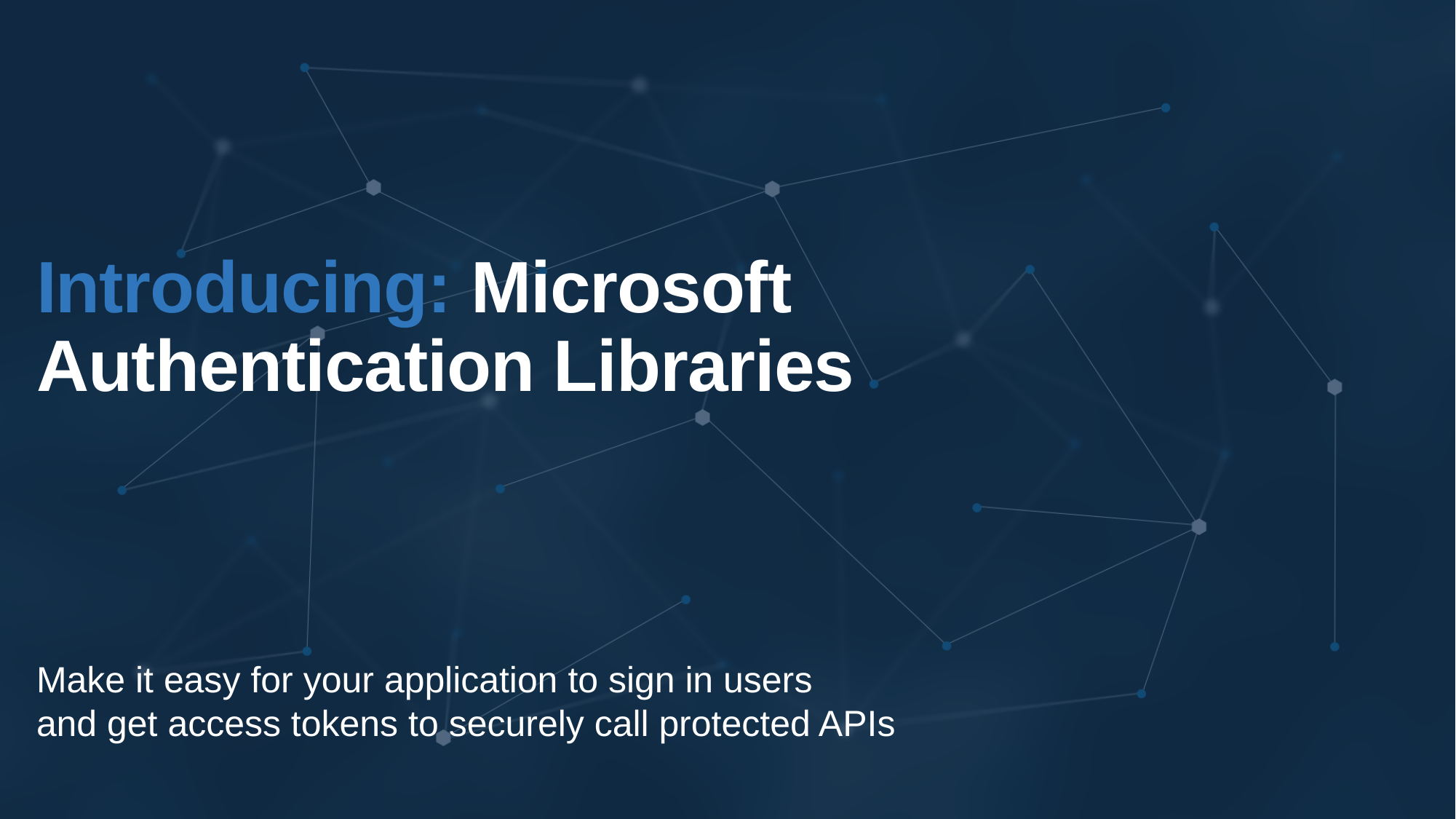

# Introducing: Microsoft Authentication Libraries
Make it easy for your application to sign in users
and get access tokens to securely call protected APIs